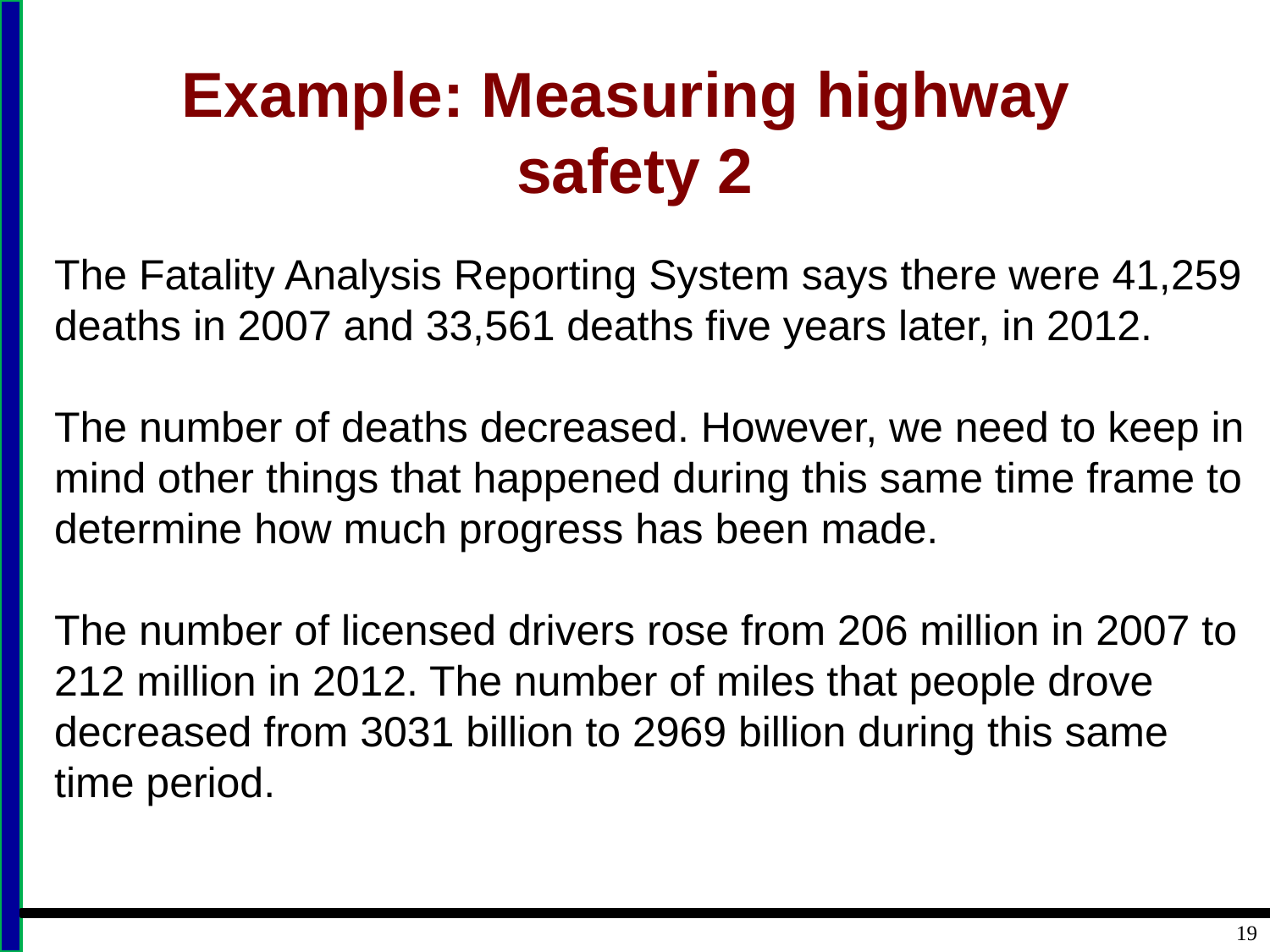

# Example: Measuring highway safety 2
The Fatality Analysis Reporting System says there were 41,259 deaths in 2007 and 33,561 deaths five years later, in 2012.

The number of deaths decreased. However, we need to keep in mind other things that happened during this same time frame to determine how much progress has been made.

The number of licensed drivers rose from 206 million in 2007 to 212 million in 2012. The number of miles that people drove decreased from 3031 billion to 2969 billion during this same time period.